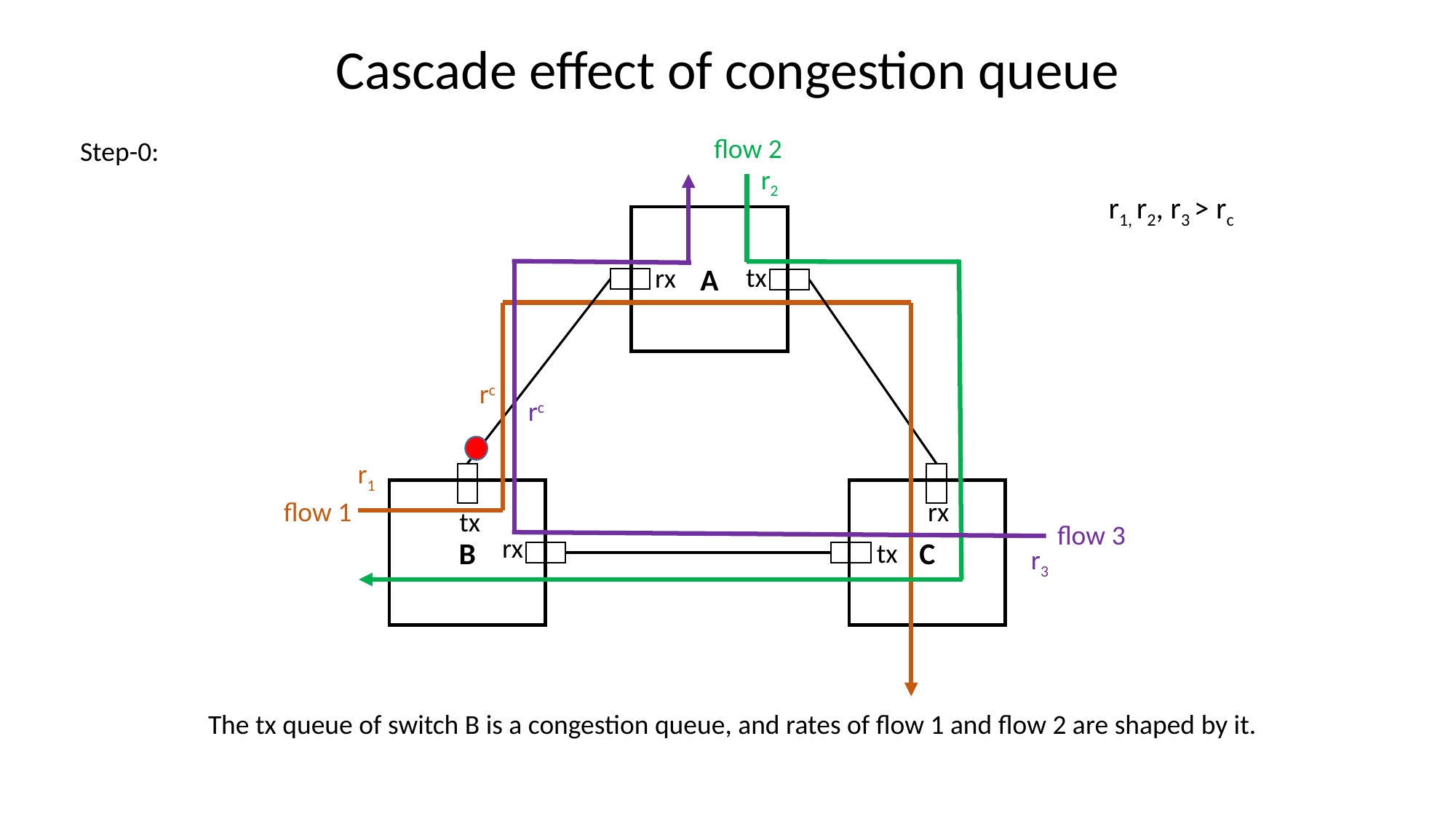

Cascade effect of congestion queue
flow 2
Step-0:
r2
r1, r2, r3 > rc
A
tx
rx

rc
rc

r1

C
B
flow 1
rx
tx
flow 3
rx
tx

r3
The tx queue of switch B is a congestion queue, and rates of flow 1 and flow 2 are shaped by it.